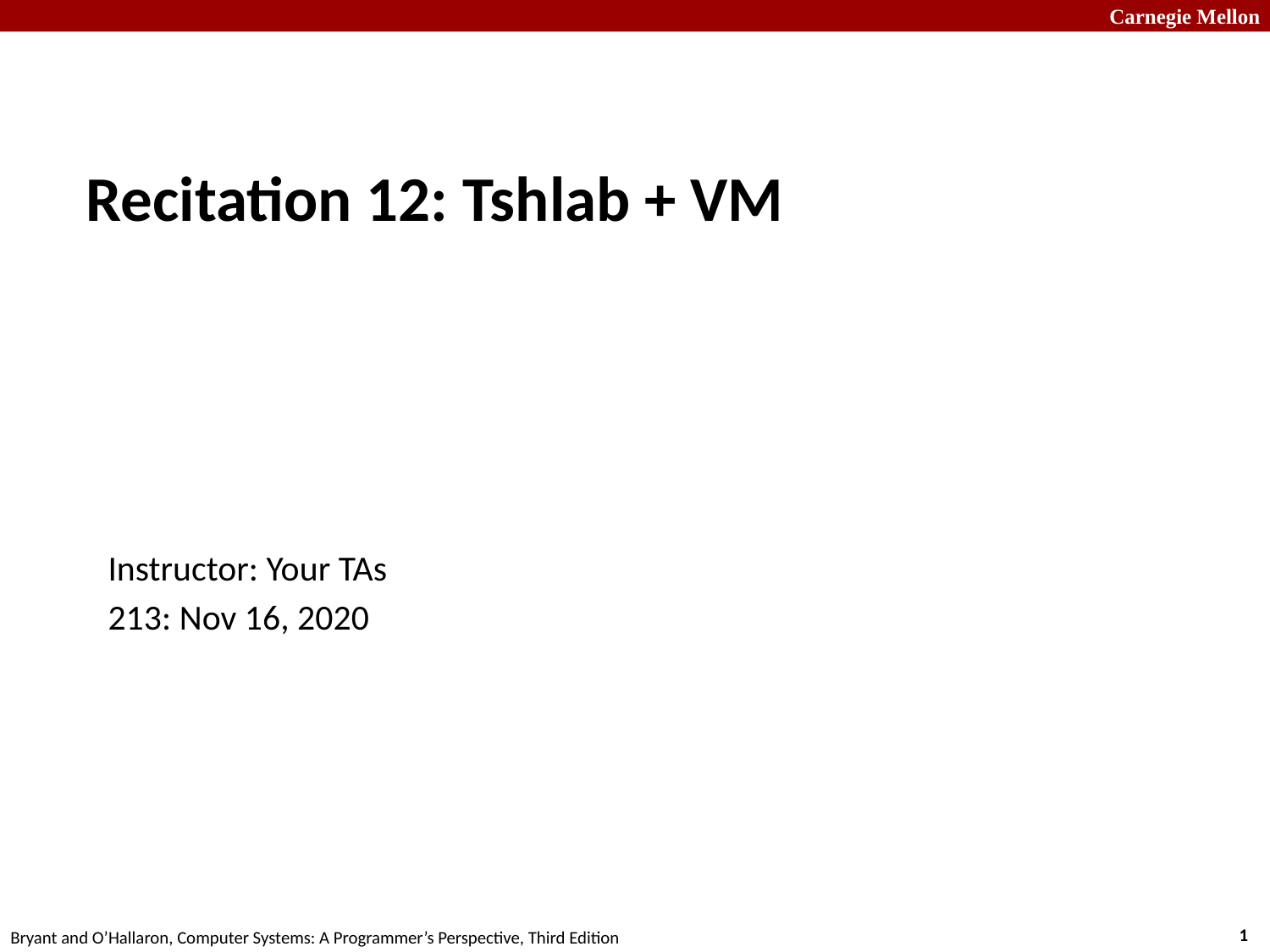

# Recitation 12: Tshlab + VM
Instructor: Your TAs
213: Nov 16, 2020